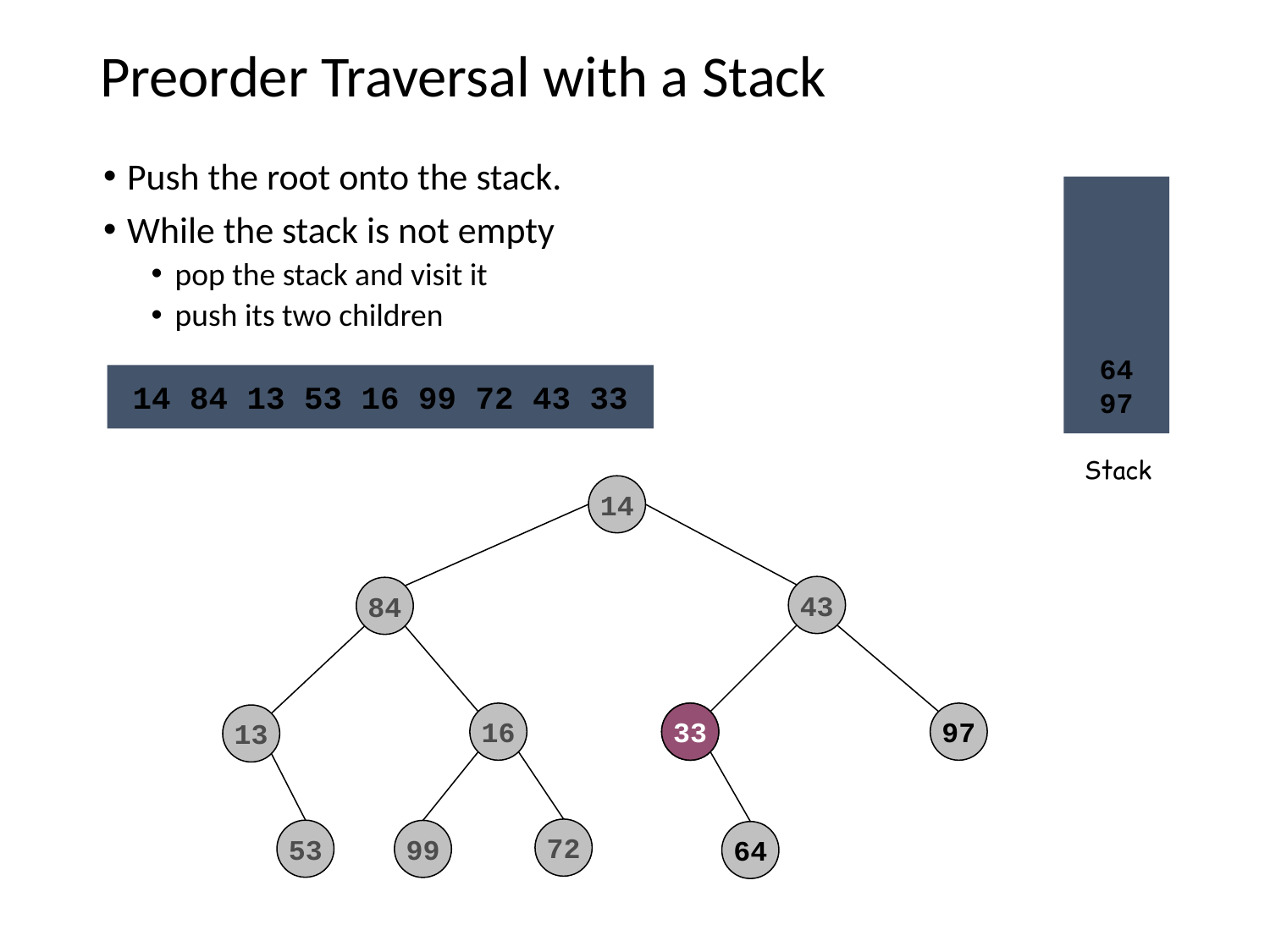

Preorder Traversal with a Stack
Push the root onto the stack.
While the stack is not empty
pop the stack and visit it
push its two children

64
97
14 84 13 53 16 99 72 43 33
Stack
14
43
84
16
33
33
97
13
72
53
99
64